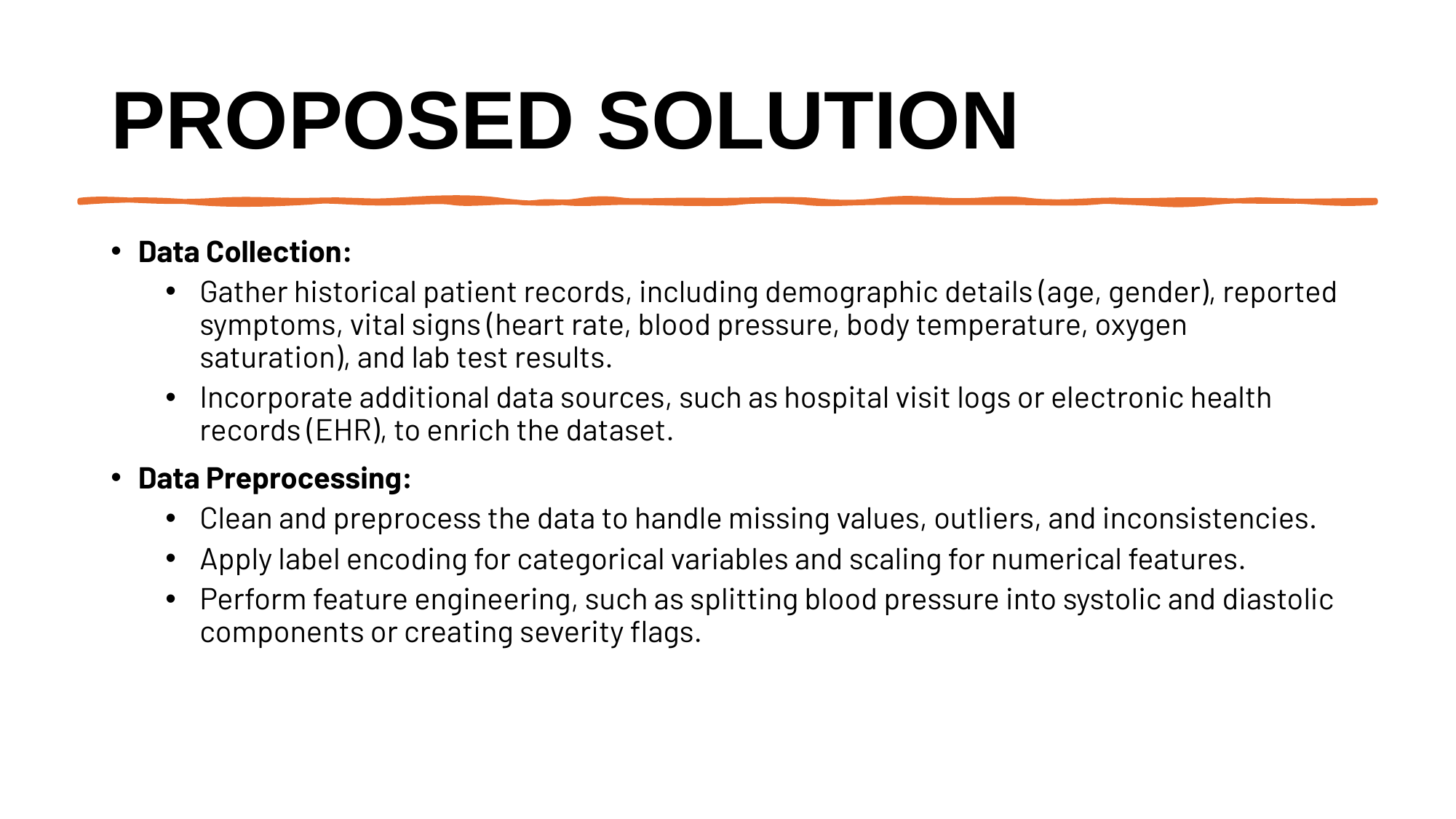

# Proposed Solution

Data Collection:
Gather historical patient records, including demographic details (age, gender), reported symptoms, vital signs (heart rate, blood pressure, body temperature, oxygen saturation), and lab test results.
Incorporate additional data sources, such as hospital visit logs or electronic health records (EHR), to enrich the dataset.
Data Preprocessing:
Clean and preprocess the data to handle missing values, outliers, and inconsistencies.
Apply label encoding for categorical variables and scaling for numerical features.
Perform feature engineering, such as splitting blood pressure into systolic and diastolic components or creating severity flags.